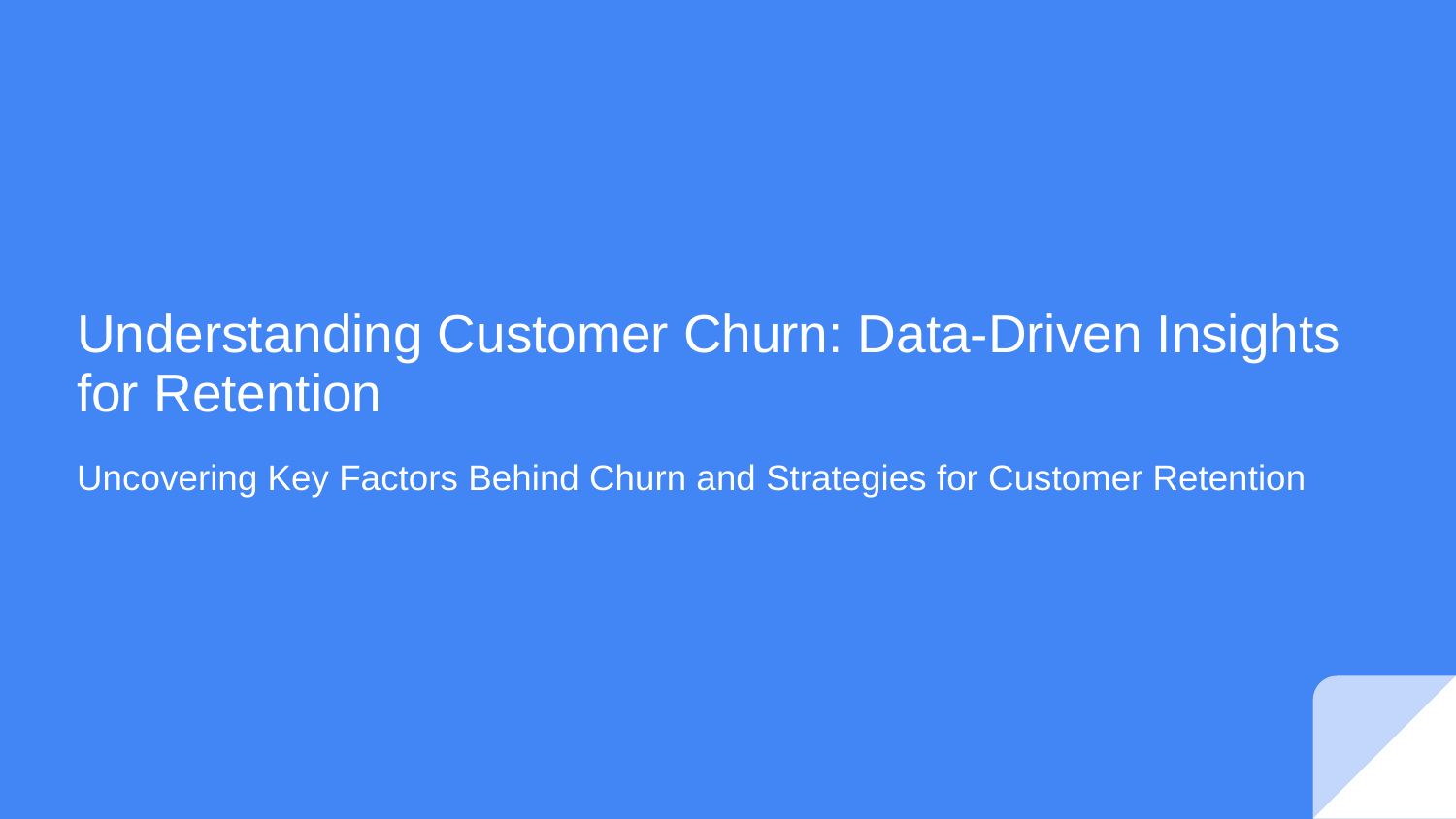

# Understanding Customer Churn: Data-Driven Insights for Retention
Uncovering Key Factors Behind Churn and Strategies for Customer Retention